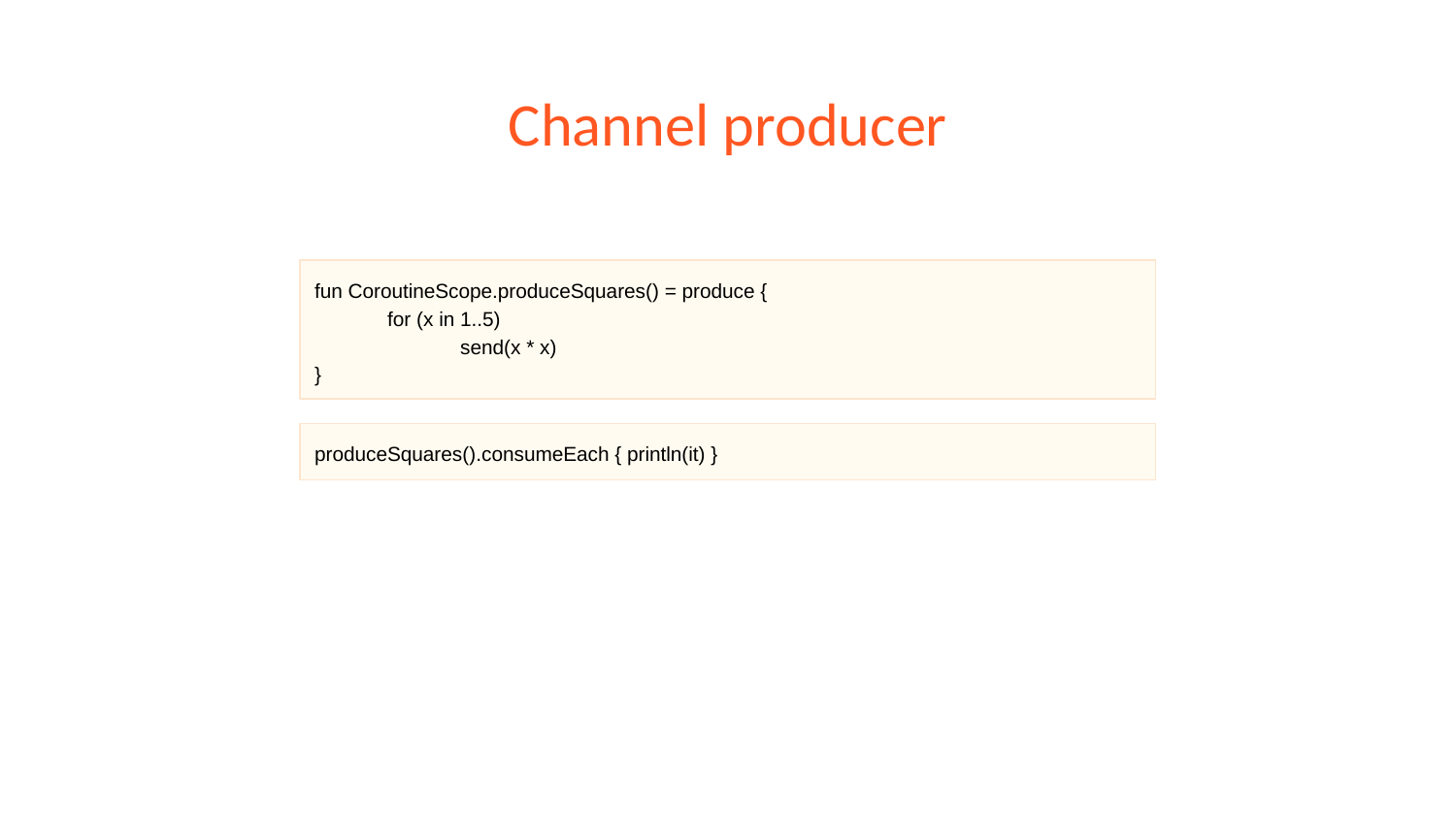

# Channel producer
fun CoroutineScope.produceSquares() = produce {
for (x in 1..5)
send(x * x)
}

produceSquares().consumeEach { println(it) }